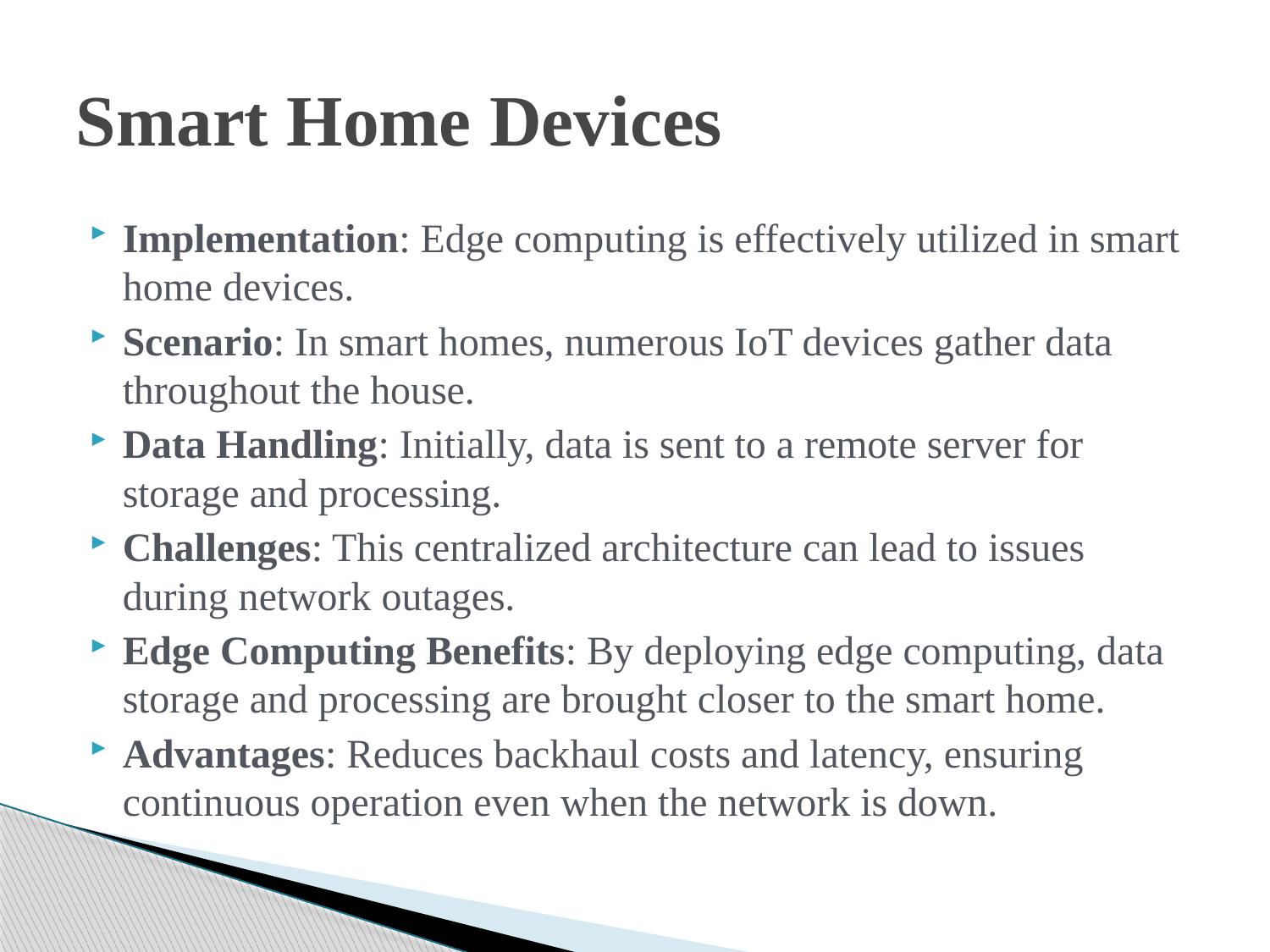

# Smart Home Devices
Implementation: Edge computing is effectively utilized in smart home devices.
Scenario: In smart homes, numerous IoT devices gather data throughout the house.
Data Handling: Initially, data is sent to a remote server for storage and processing.
Challenges: This centralized architecture can lead to issues during network outages.
Edge Computing Benefits: By deploying edge computing, data storage and processing are brought closer to the smart home.
Advantages: Reduces backhaul costs and latency, ensuring continuous operation even when the network is down.
28